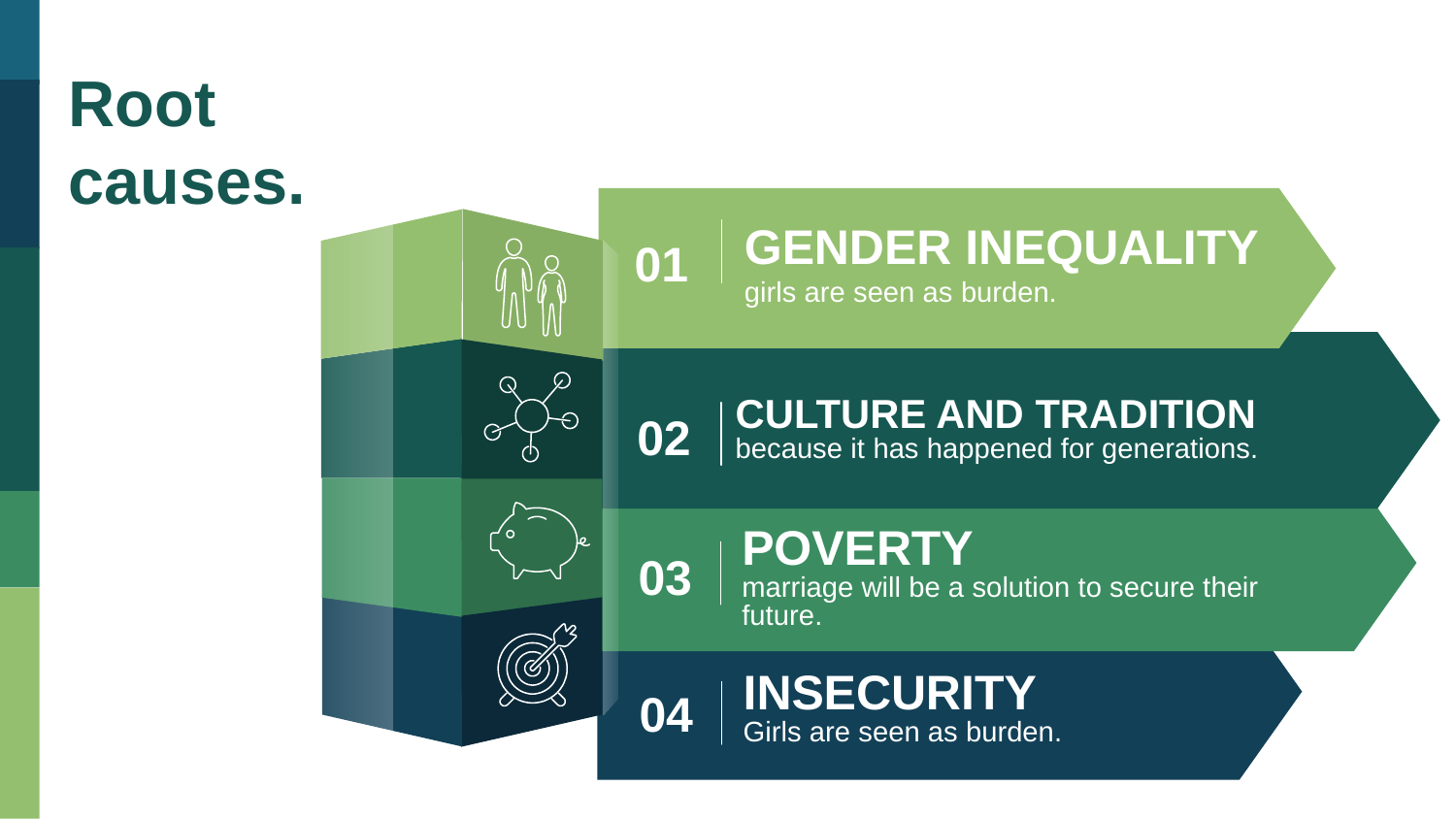

Root causes.

GENDER INEQUALITY
girls are seen as burden.

01

CULTURE AND TRADITION
because it has happened for generations.
02

POVERTY
marriage will be a solution to secure their future.
03

INSECURITY
Girls are seen as burden.
04